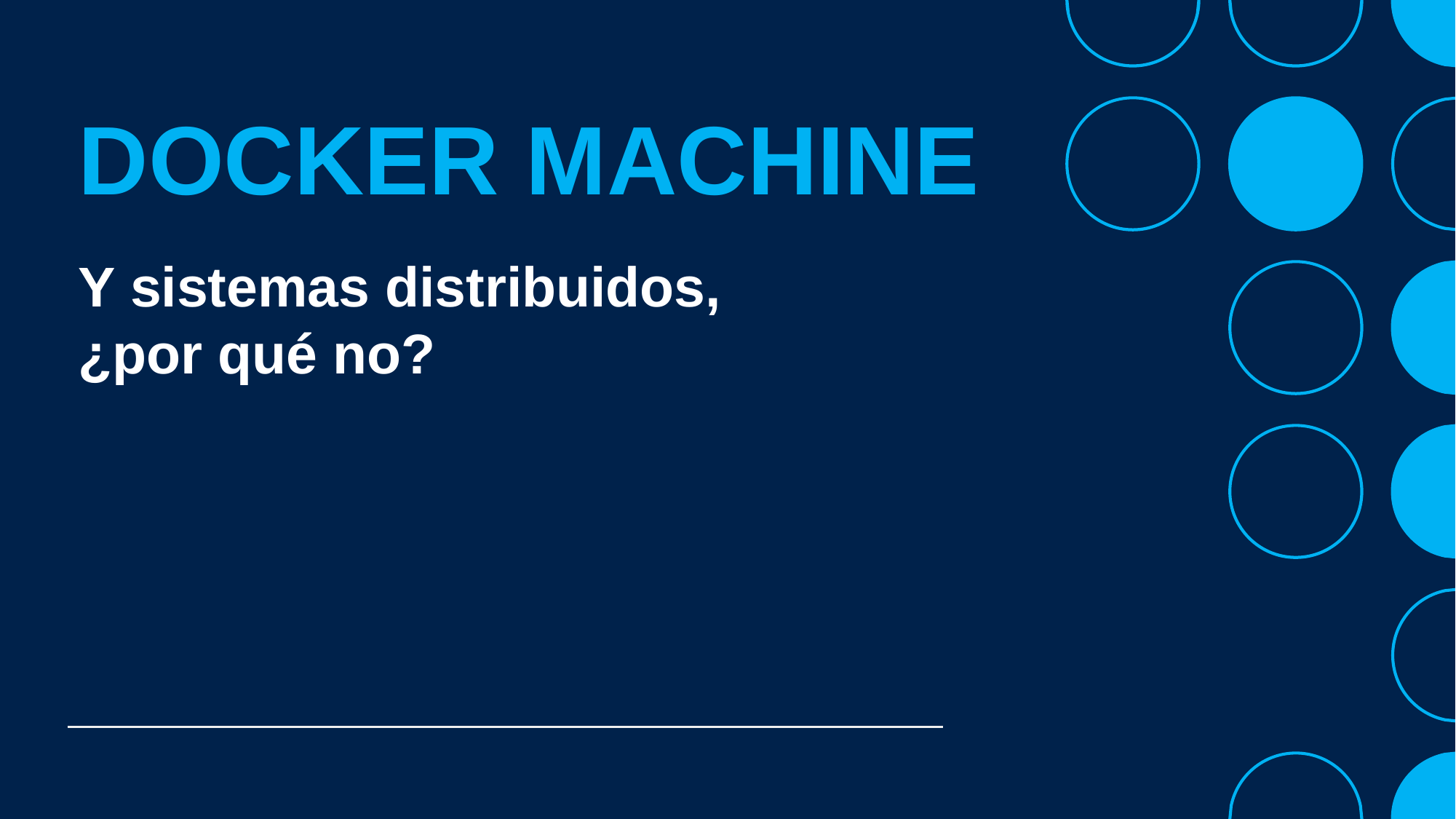

# Docker Machine
Y sistemas distribuidos, ¿por qué no?